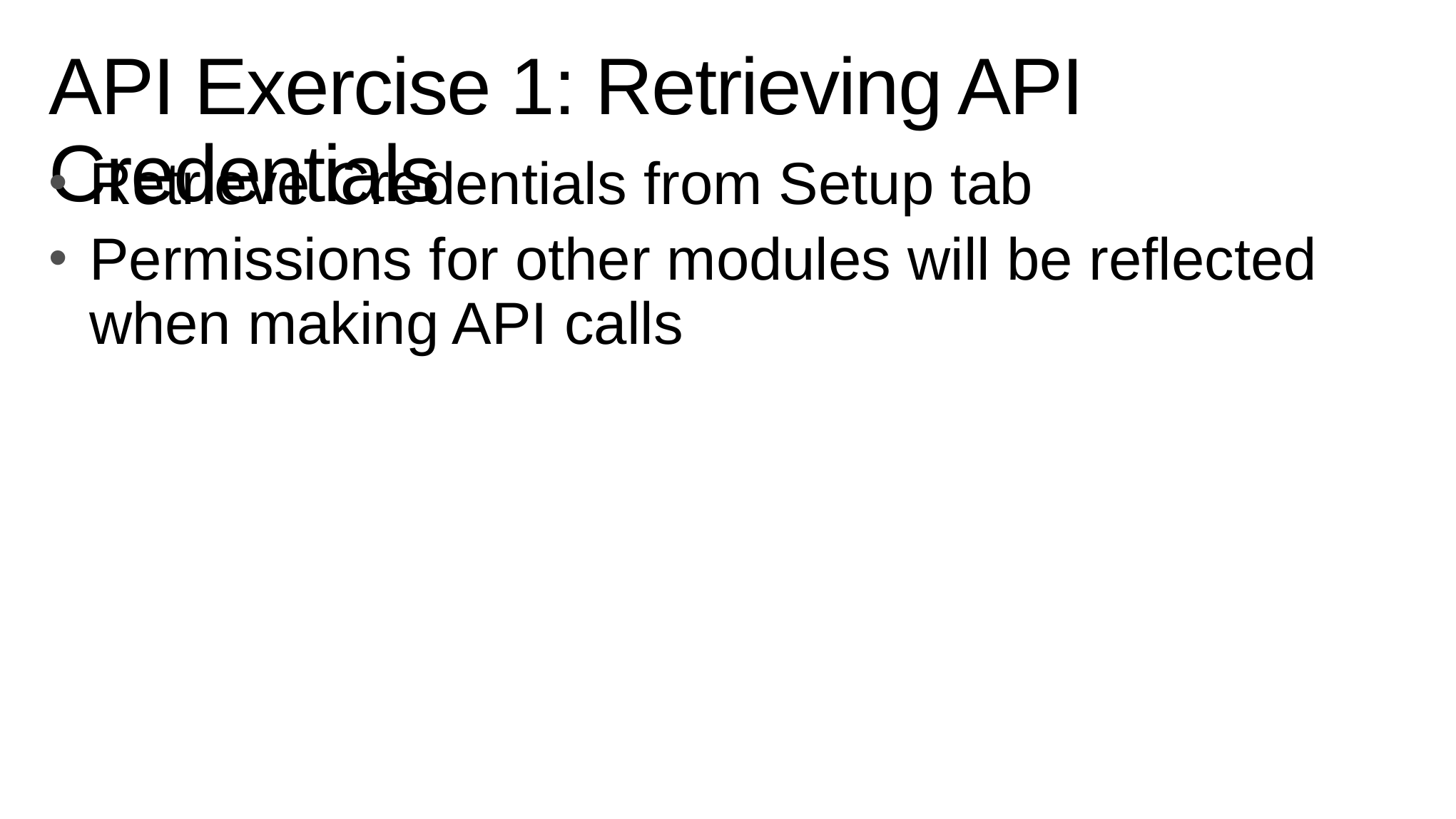

# API Exercise 1: Retrieving API Credentials
Retrieve Credentials from Setup tab
Permissions for other modules will be reflected when making API calls